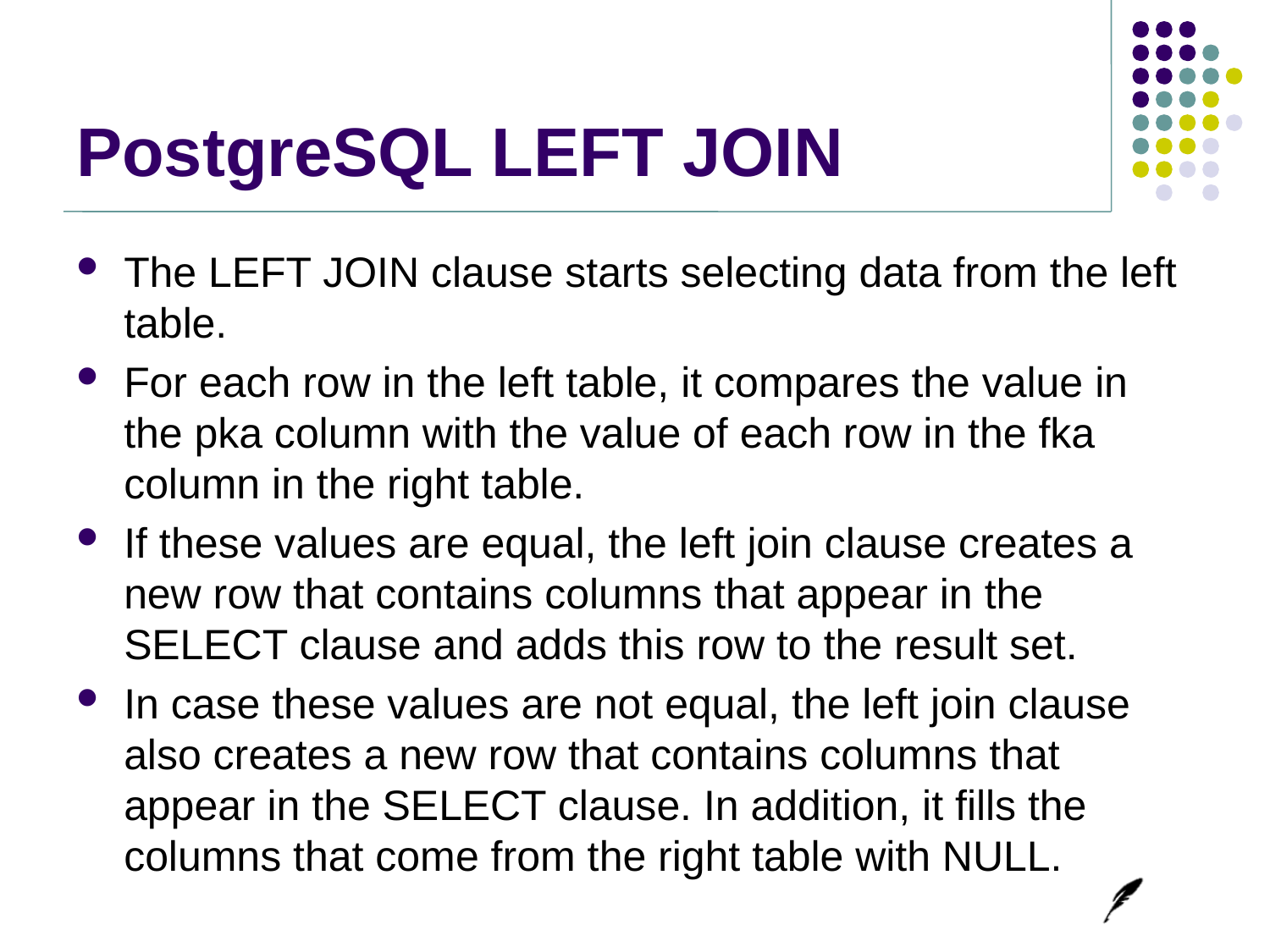

# PostgreSQL LEFT JOIN
The LEFT JOIN clause starts selecting data from the left table.
For each row in the left table, it compares the value in the pka column with the value of each row in the fka column in the right table.
If these values are equal, the left join clause creates a new row that contains columns that appear in the SELECT clause and adds this row to the result set.
In case these values are not equal, the left join clause also creates a new row that contains columns that appear in the SELECT clause. In addition, it fills the columns that come from the right table with NULL.